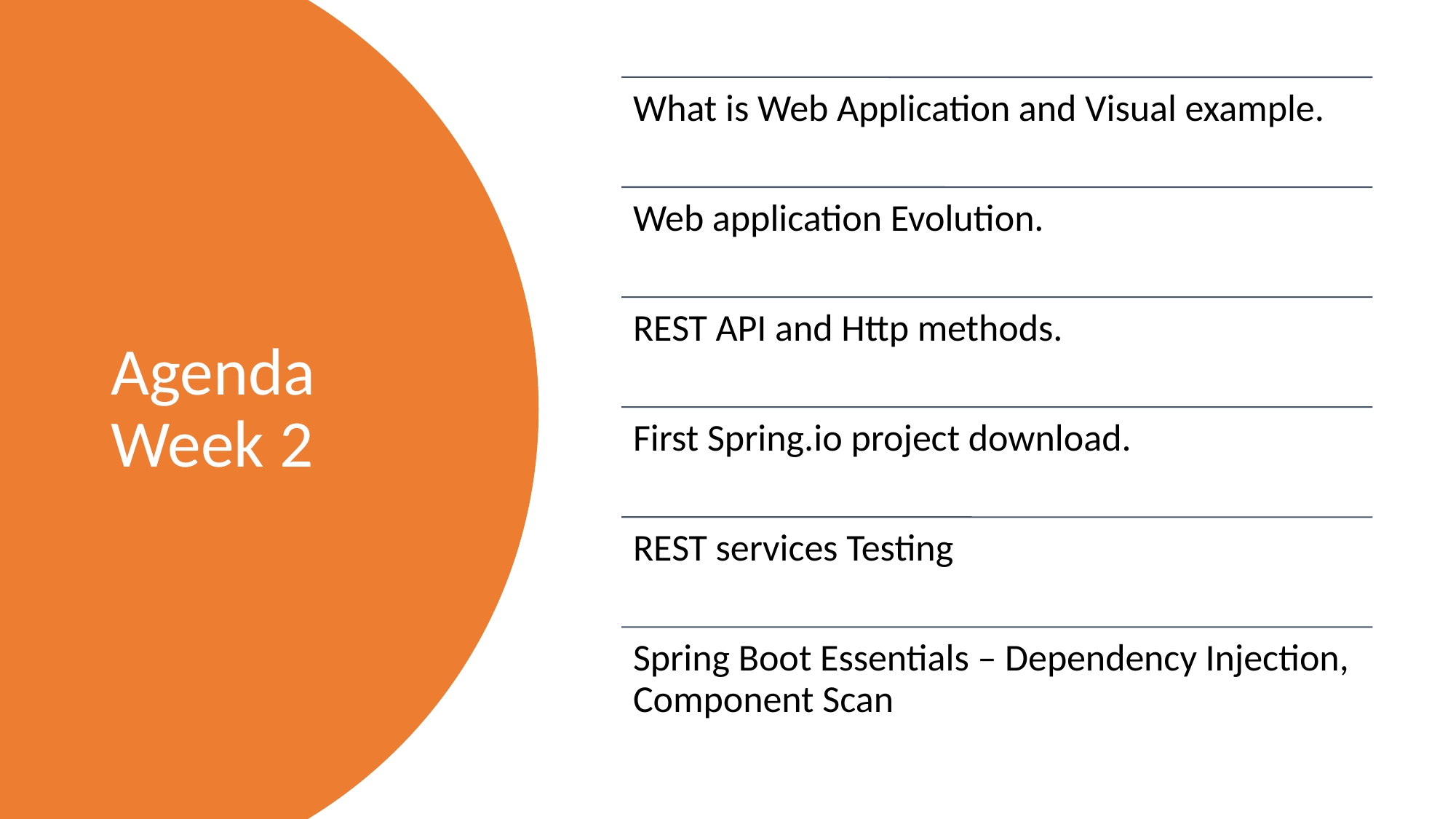

What is Web Application and Visual example.
Web application Evolution.
REST API and Http methods.
First Spring.io project download.
REST services Testing
Spring Boot Essentials – Dependency Injection, Component Scan
# Agenda Week 2